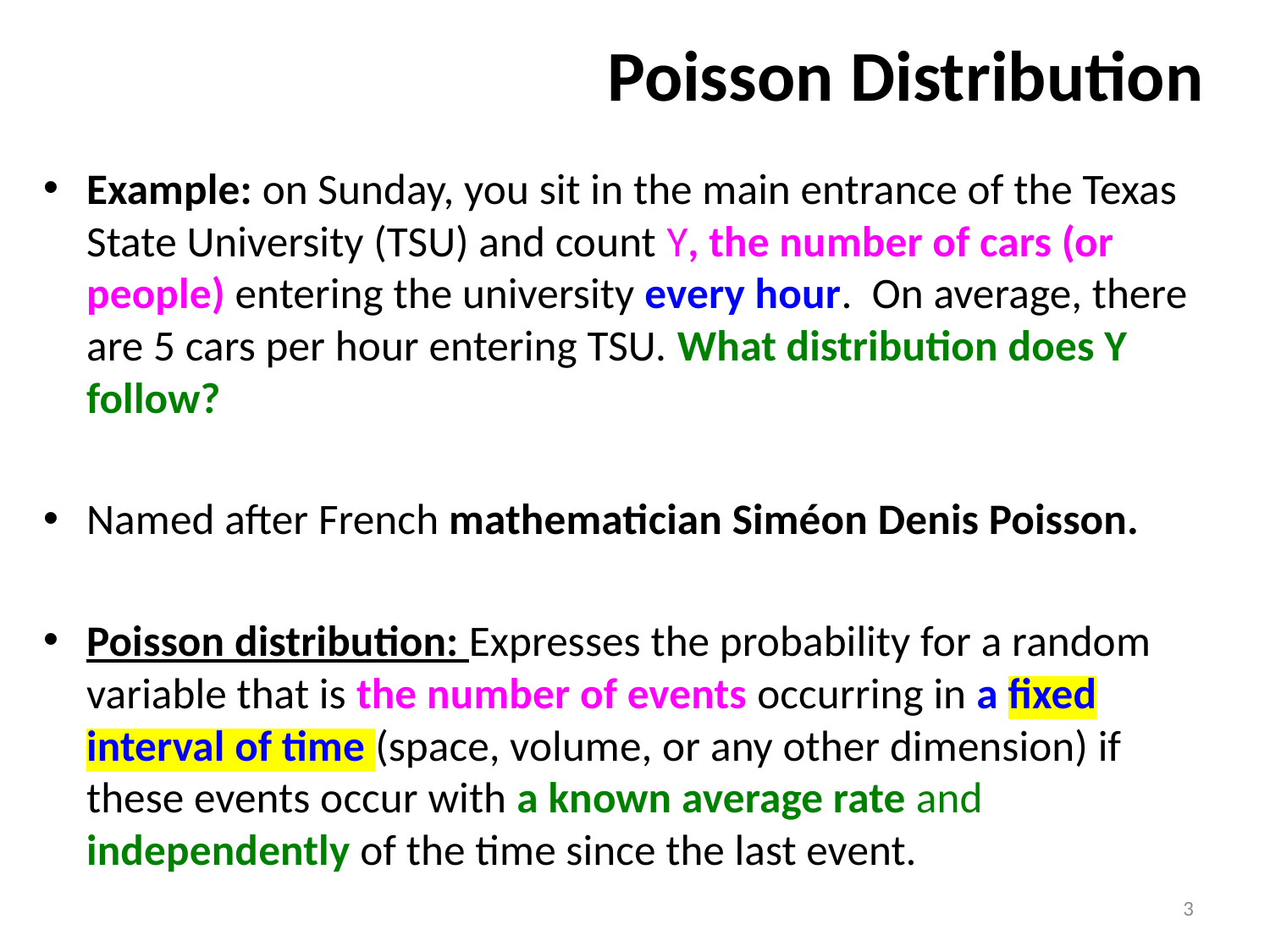

# Poisson Distribution
Example: on Sunday, you sit in the main entrance of the Texas State University (TSU) and count Y, the number of cars (or people) entering the university every hour.  On average, there are 5 cars per hour entering TSU. What distribution does Y follow?

Named after French mathematician Siméon Denis Poisson.

Poisson distribution: Expresses the probability for a random variable that is the number of events occurring in a fixed interval of time (space, volume, or any other dimension) if these events occur with a known average rate and independently of the time since the last event.

3